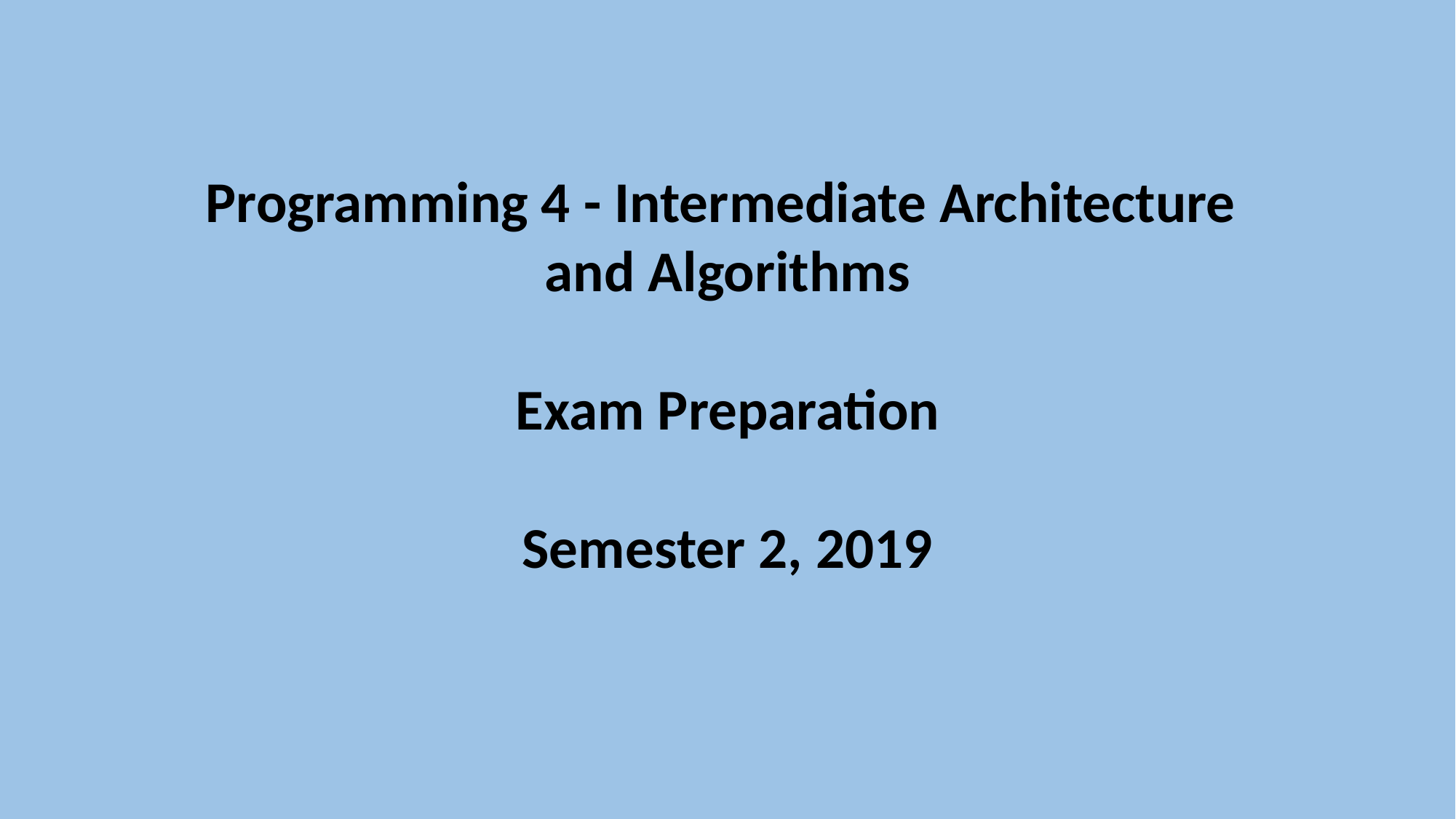

Programming 4 - Intermediate Architecture
and Algorithms

Exam Preparation

Semester 2, 2019